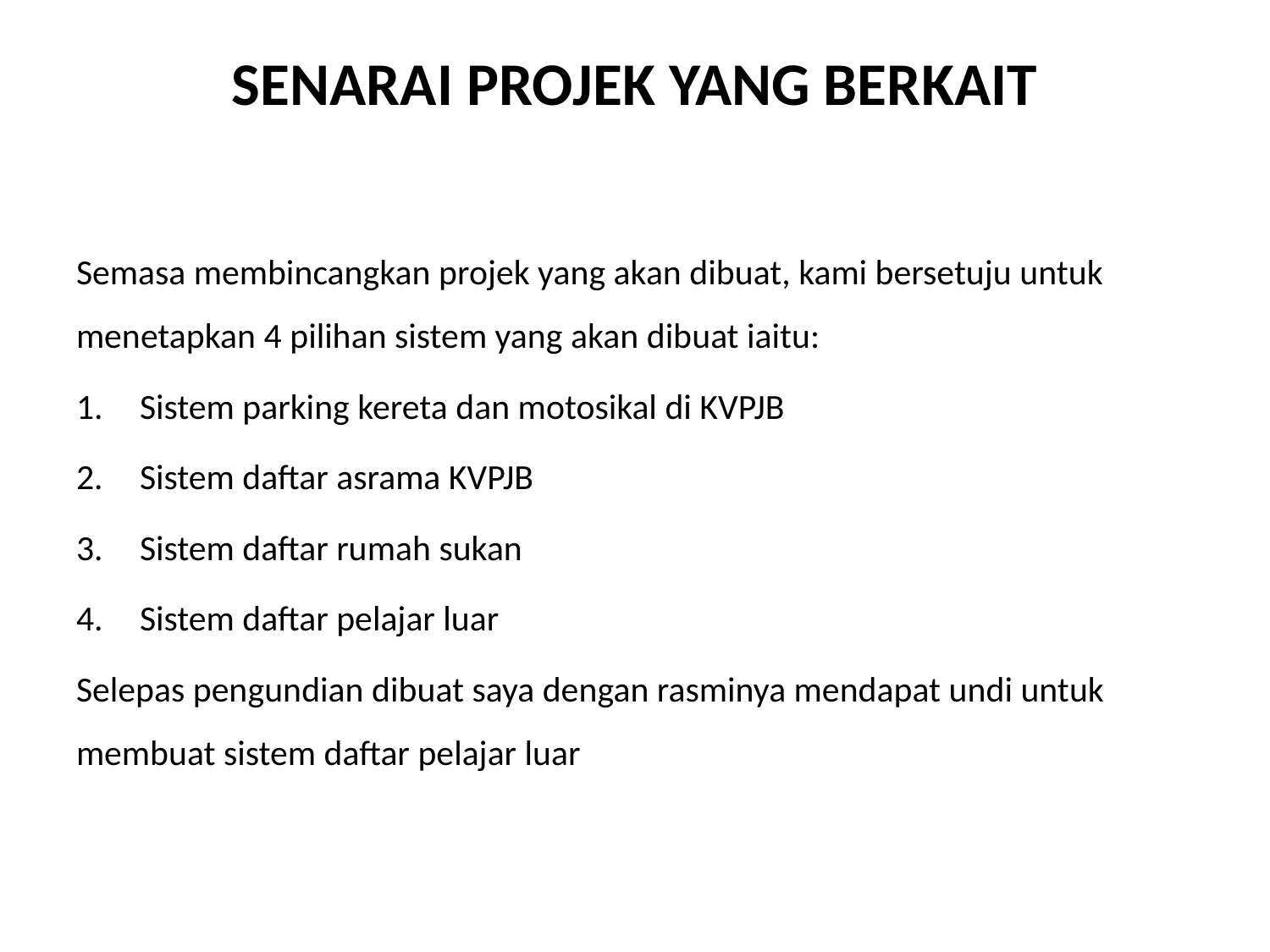

# SENARAI PROJEK YANG BERKAIT
Semasa membincangkan projek yang akan dibuat, kami bersetuju untuk menetapkan 4 pilihan sistem yang akan dibuat iaitu:
Sistem parking kereta dan motosikal di KVPJB
Sistem daftar asrama KVPJB
Sistem daftar rumah sukan
Sistem daftar pelajar luar
Selepas pengundian dibuat saya dengan rasminya mendapat undi untuk membuat sistem daftar pelajar luar